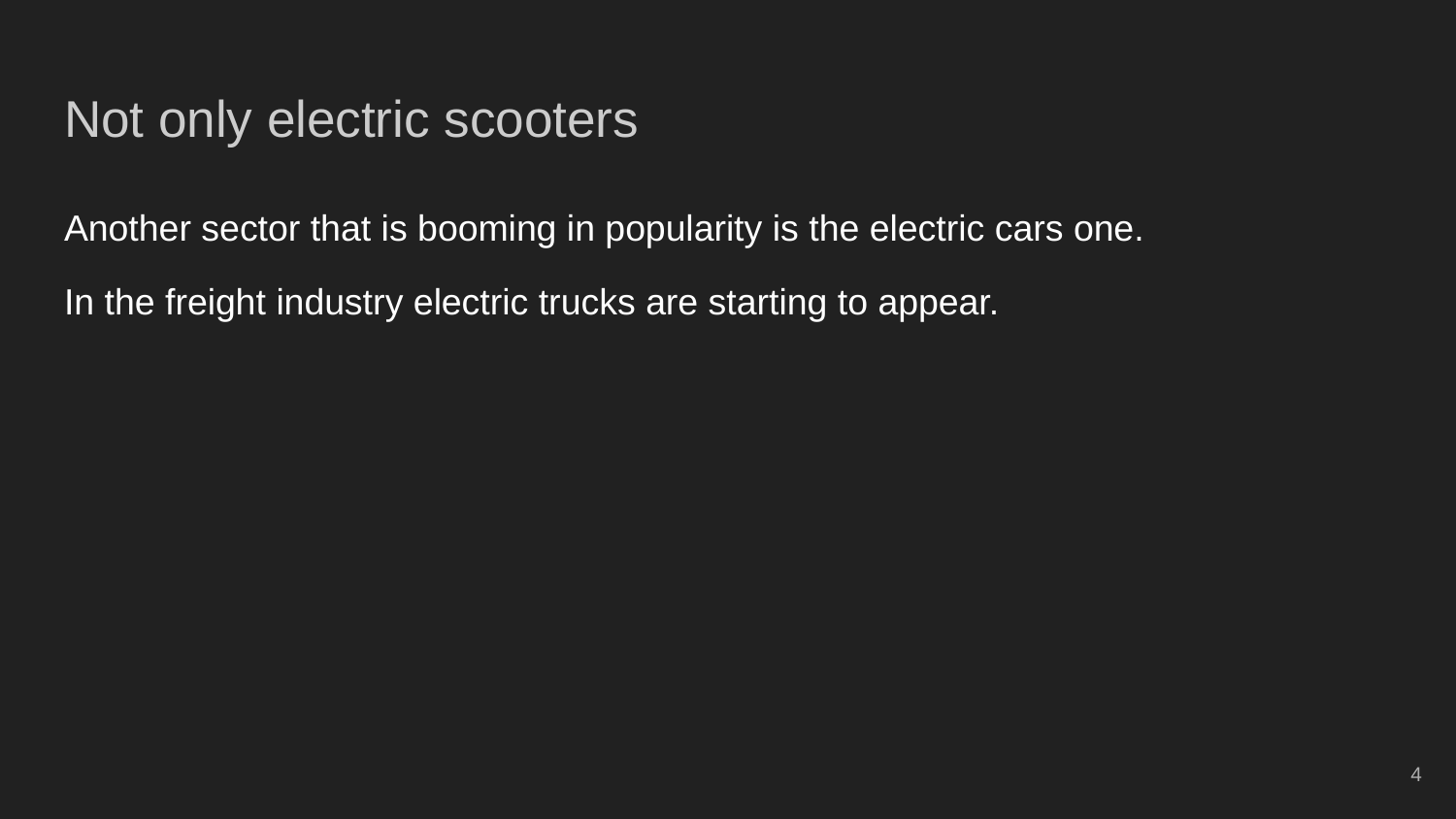

# Not only electric scooters
Another sector that is booming in popularity is the electric cars one.
In the freight industry electric trucks are starting to appear.
4